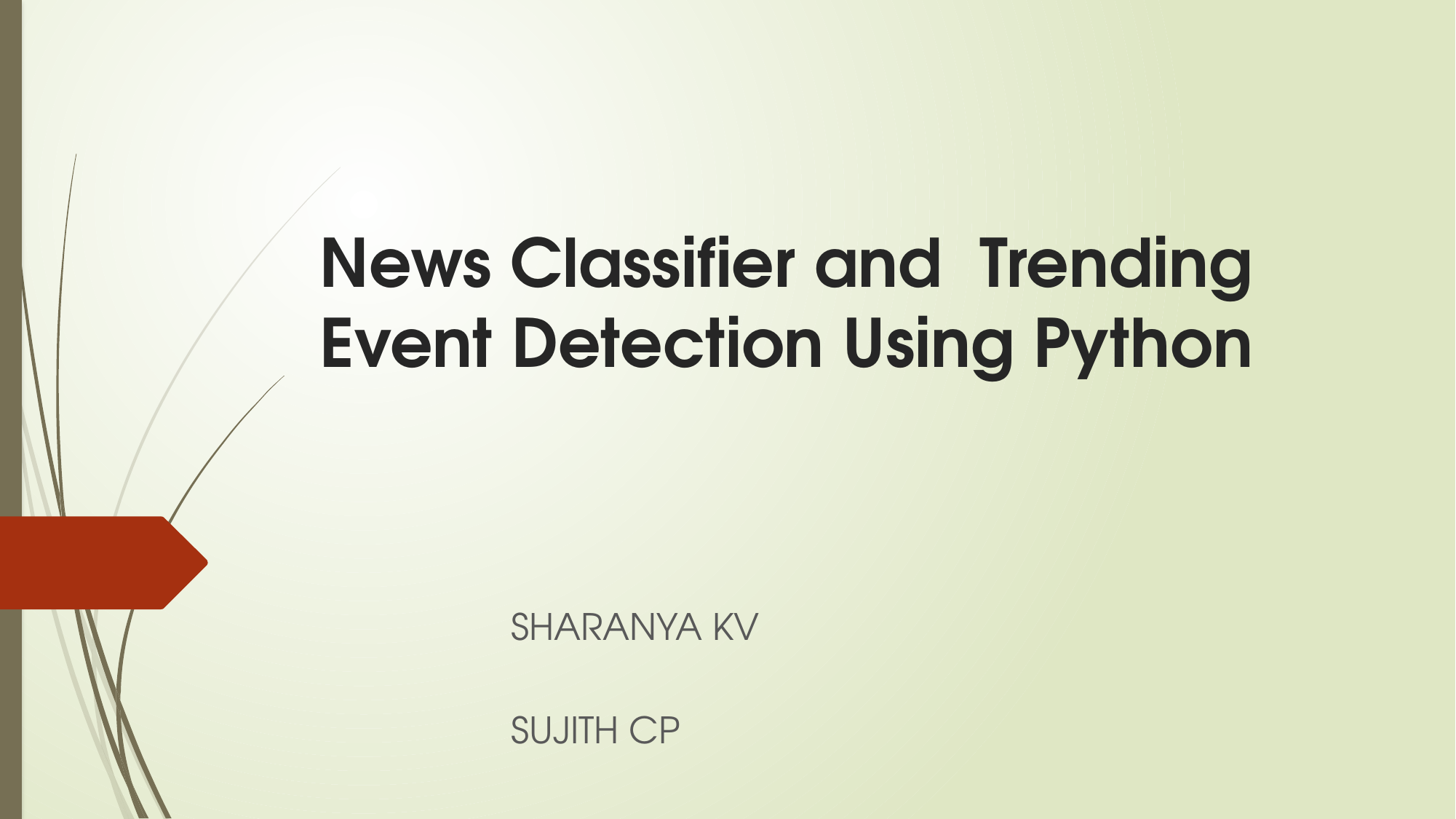

# News Classifier and  Trending Event Detection Using Python
										SHARANYA KV
										SUJITH CP